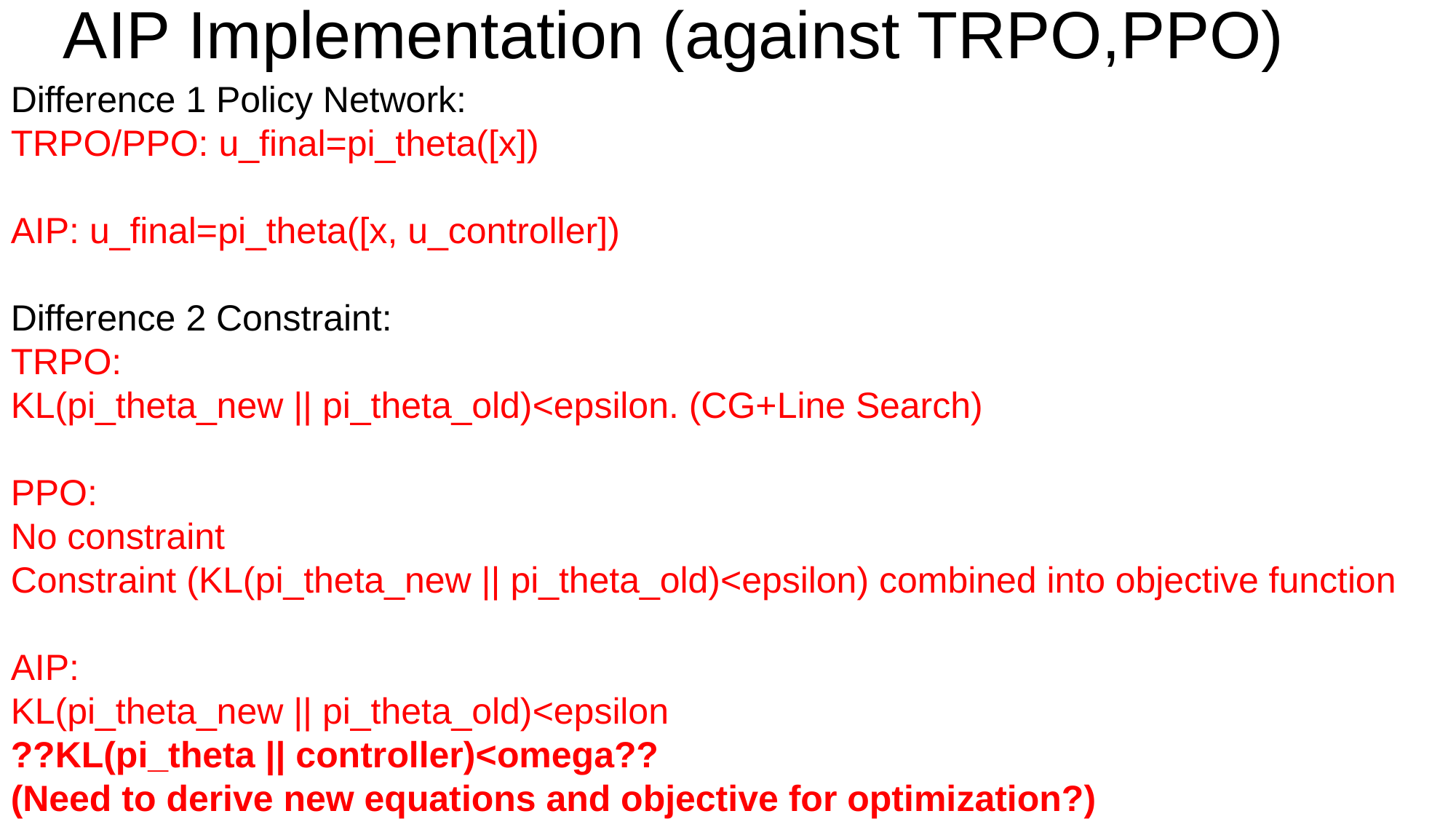

# AIP Implementation (against TRPO,PPO)
Difference 1 Policy Network:
TRPO/PPO: u_final=pi_theta([x])

AIP: u_final=pi_theta([x, u_controller])

Difference 2 Constraint:
TRPO:
KL(pi_theta_new || pi_theta_old)<epsilon. (CG+Line Search)

PPO:
No constraint
Constraint (KL(pi_theta_new || pi_theta_old)<epsilon) combined into objective function

AIP:
KL(pi_theta_new || pi_theta_old)<epsilon
??KL(pi_theta || controller)<omega??
(Need to derive new equations and objective for optimization?)